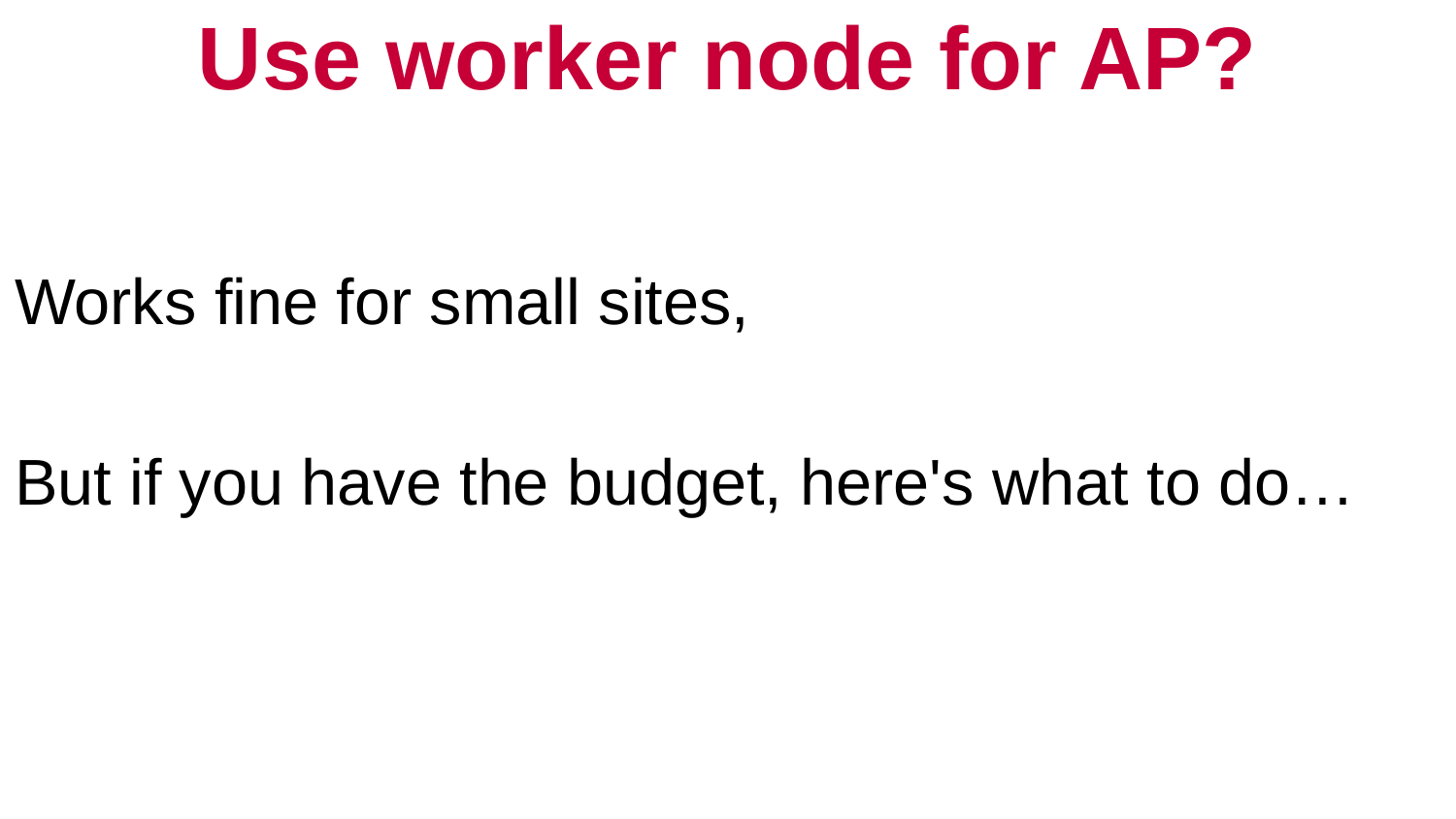

# Use worker node for AP?

Works fine for small sites,

But if you have the budget, here's what to do…